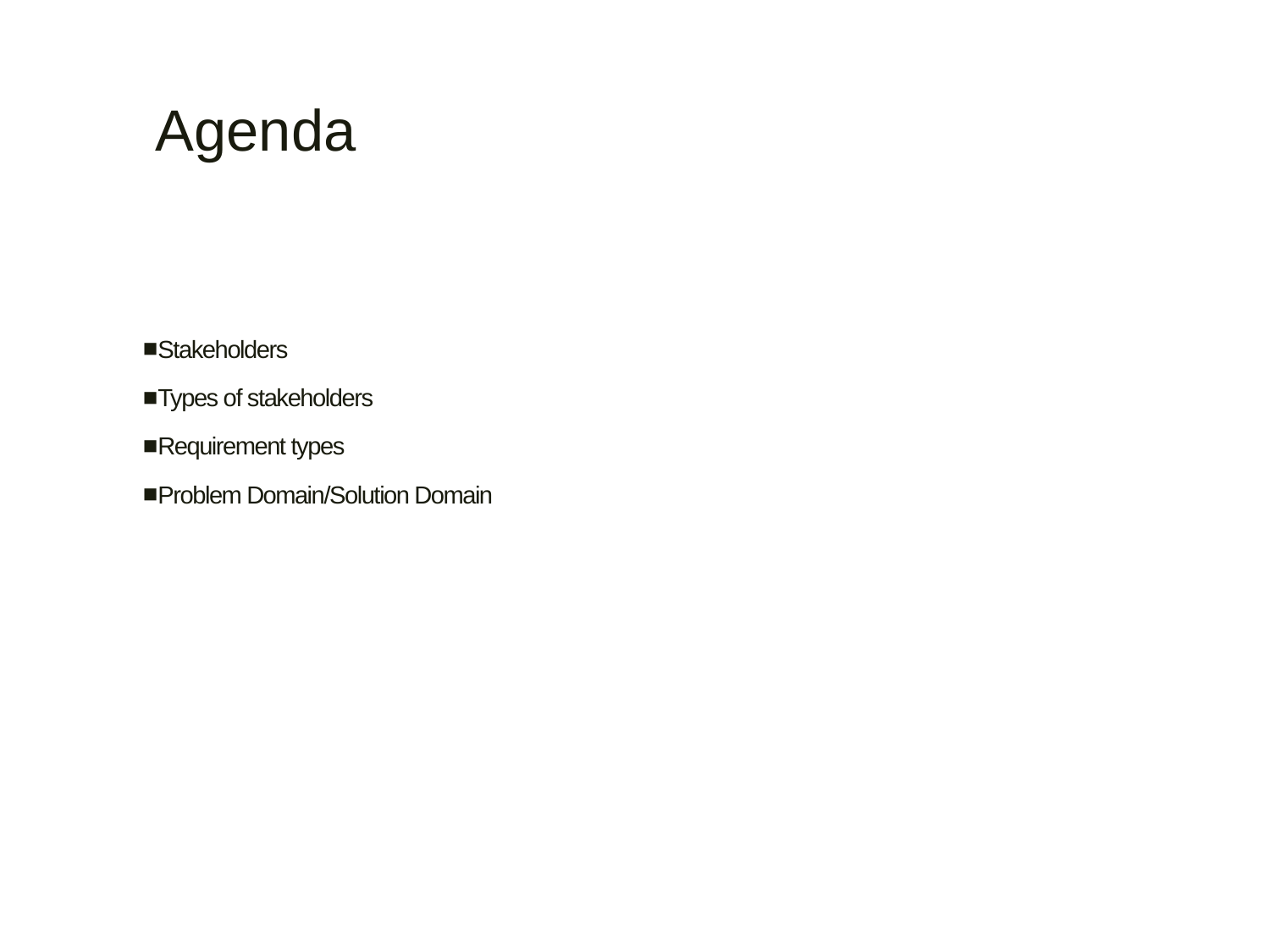

# Agenda
7
Stakeholders
Types of stakeholders
Requirement types
Problem Domain/Solution Domain